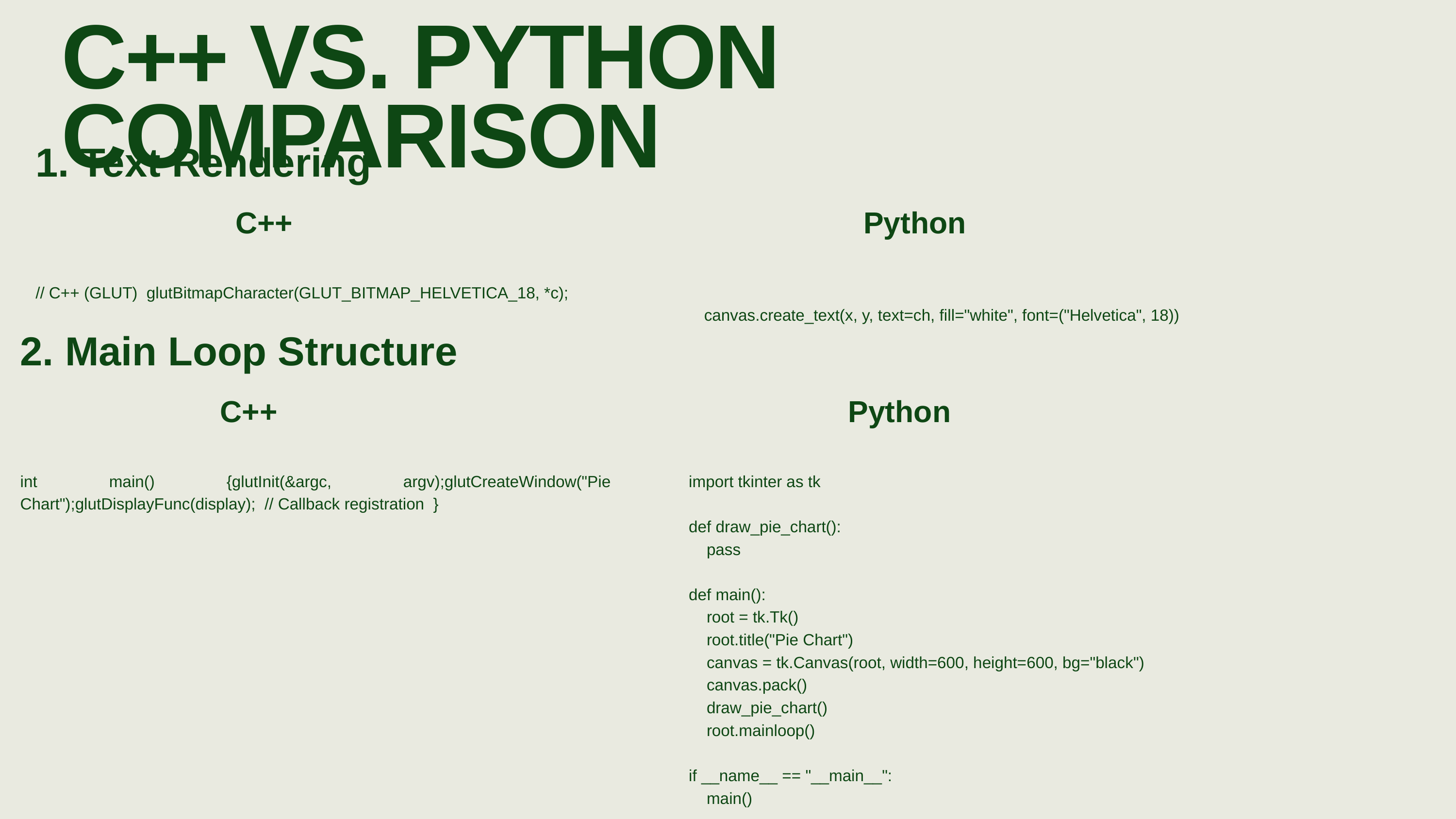

C++ VS. PYTHON COMPARISON

1. Text Rendering

C++
Python
// C++ (GLUT)  glutBitmapCharacter(GLUT_BITMAP_HELVETICA_18, *c);

canvas.create_text(x, y, text=ch, fill="white", font=("Helvetica", 18))

2. Main Loop Structure

C++
Python
int main() {glutInit(&argc, argv);glutCreateWindow("Pie Chart");glutDisplayFunc(display);  // Callback registration  }

import tkinter as tk

def draw_pie_chart():
    pass

def main():
    root = tk.Tk()
    root.title("Pie Chart")
    canvas = tk.Canvas(root, width=600, height=600, bg="black")
    canvas.pack()
    draw_pie_chart()
    root.mainloop()

if __name__ == "__main__":
    main()